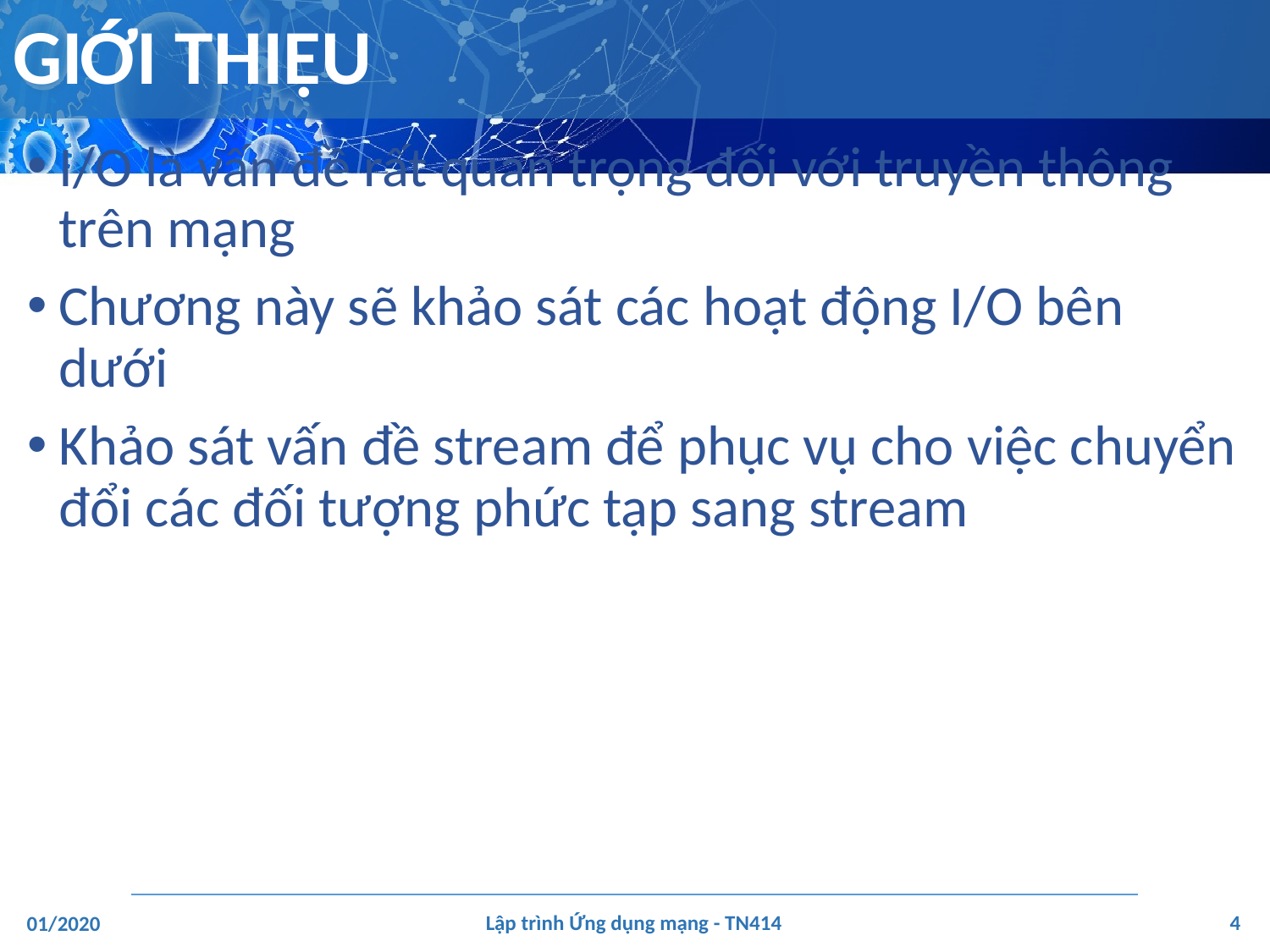

# GIỚI THIỆU
I/O là vấn đề rất quan trọng đối với truyền thông trên mạng
Chương này sẽ khảo sát các hoạt động I/O bên dưới
Khảo sát vấn đề stream để phục vụ cho việc chuyển đổi các đối tượng phức tạp sang stream
4
Lập trình Ứng dụng mạng - TN414
01/2020